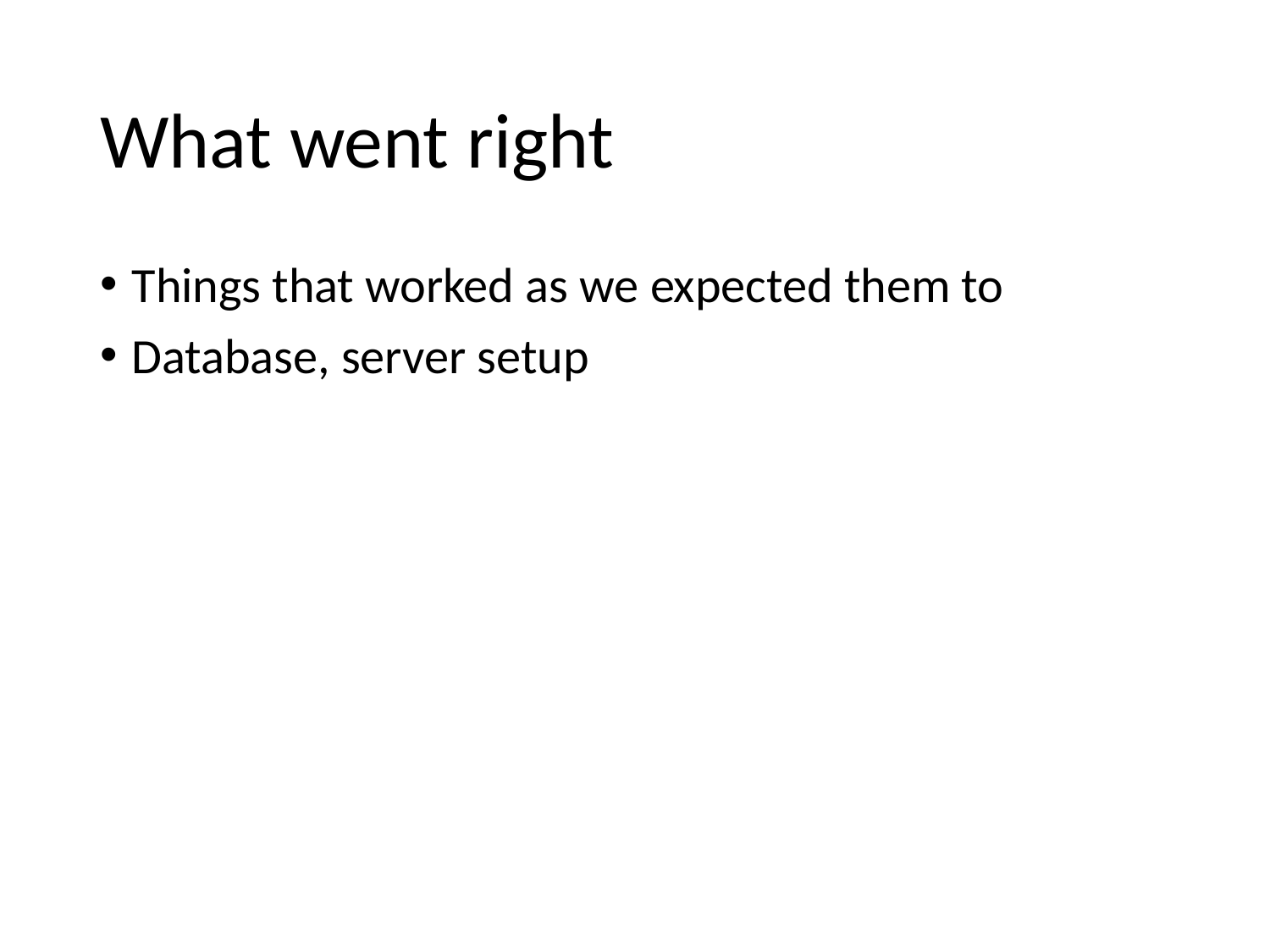

# What went right
Things that worked as we expected them to
Database, server setup